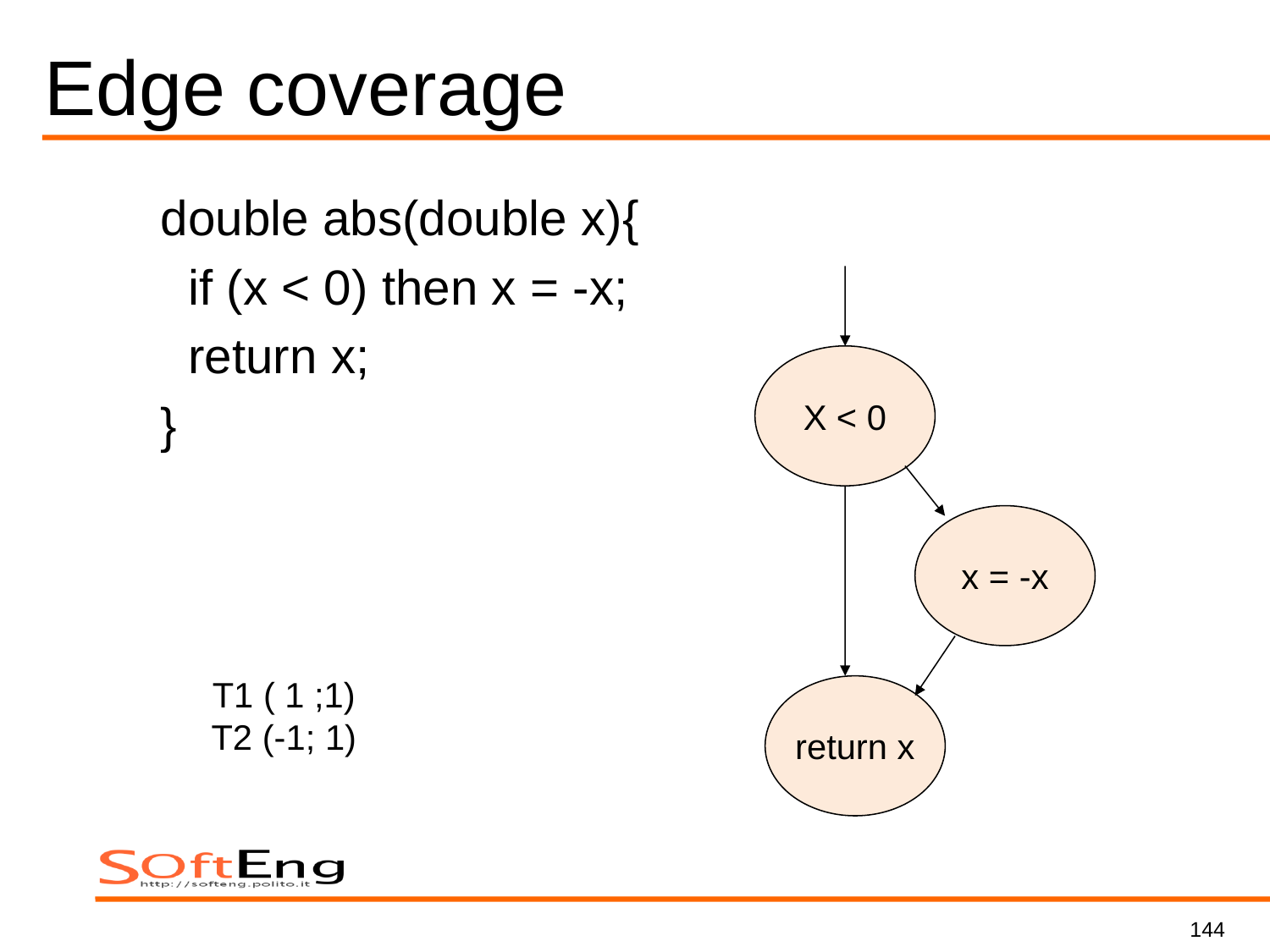

# Edge coverage
double abs(double x){
  if (x < 0) then x = -x;
  return x;
}

X < 0

x = -x

T1 ( 1 ;1)
T2 (-1; 1)
return x
144